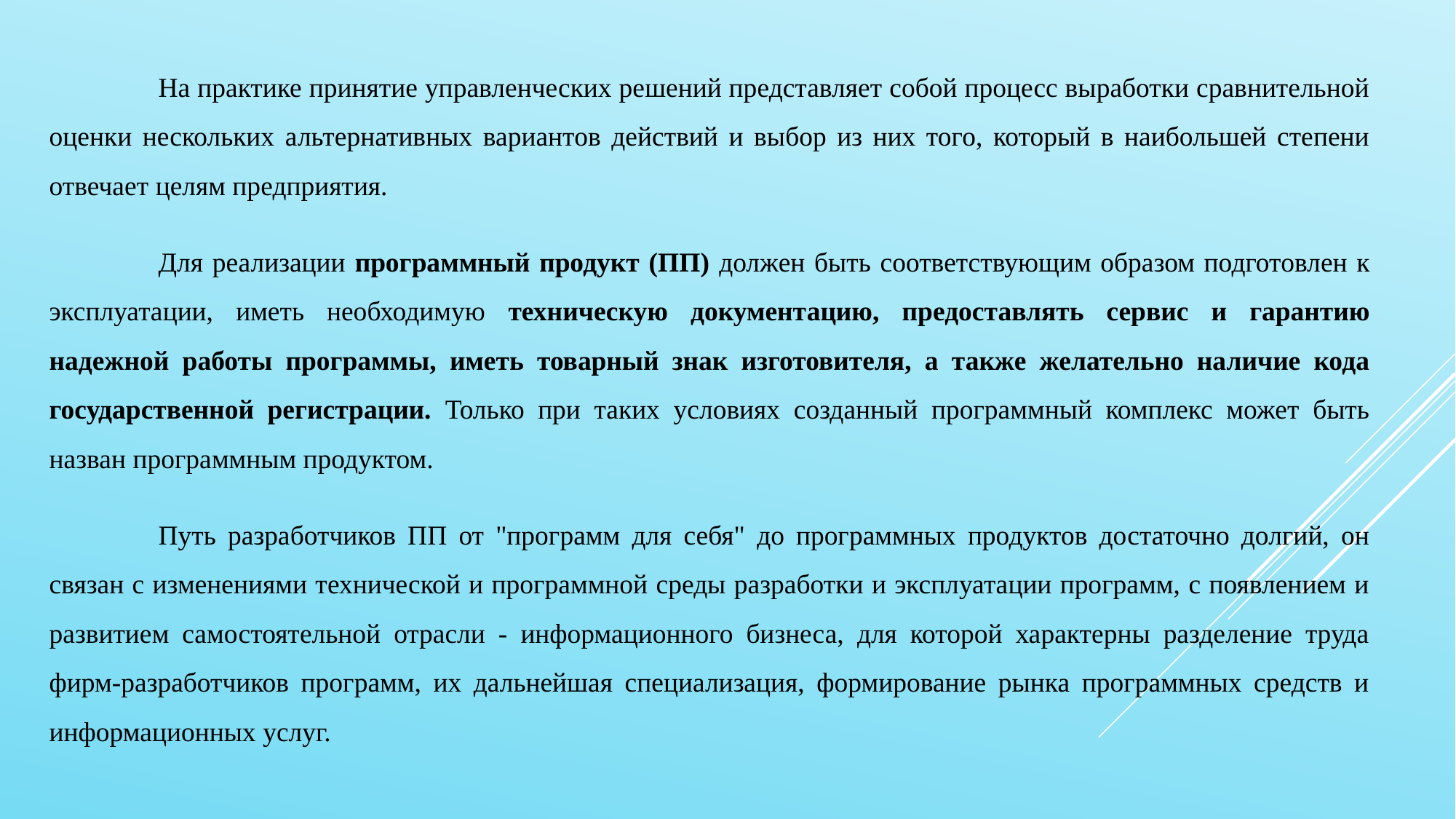

На практике принятие управленческих решений представляет собой процесс выработки сравнительной оценки нескольких альтернативных вариантов действий и выбор из них того, который в наибольшей степени отвечает целям предприятия.
	Для реализации программный продукт (ПП) должен быть соответствующим образом подготовлен к эксплуатации, иметь необходимую техническую документацию, предоставлять сервис и гарантию надежной работы программы, иметь товарный знак изготовителя, а также желательно наличие кода государственной регистрации. Только при таких условиях созданный программный комплекс может быть назван программным продуктом.
	Путь разработчиков ПП от "программ для себя" до программных продуктов достаточно долгий, он связан с изменениями технической и программной среды разработки и эксплуатации программ, с появлением и развитием самостоятельной отрасли - информационного бизнеса, для которой характерны разделение труда фирм-разработчиков программ, их дальнейшая специализация, формирование рынка программных средств и информационных услуг.